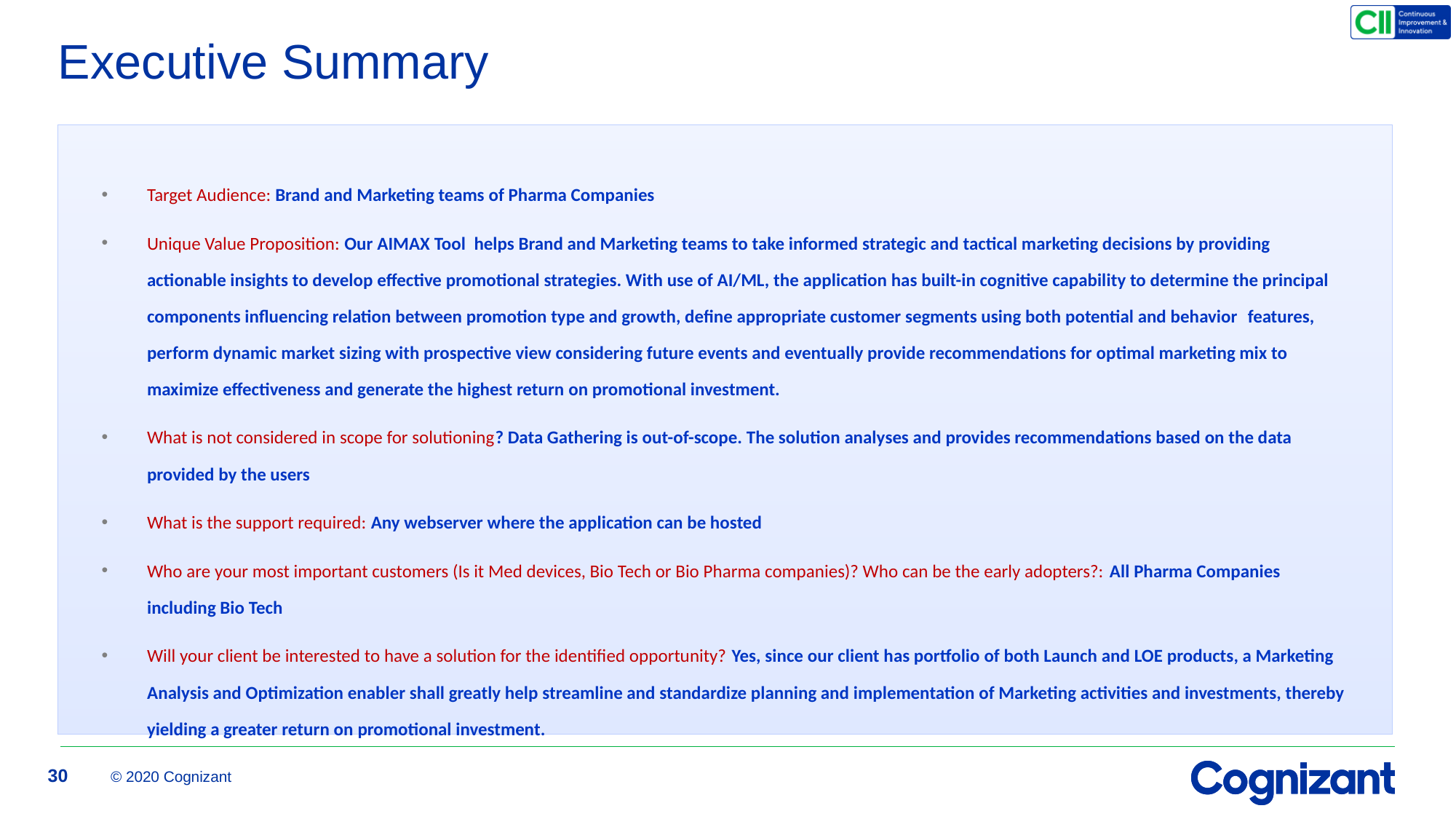

# Executive Summary
Target Audience: Brand and Marketing teams of Pharma Companies
Unique Value Proposition: Our AIMAX Tool  helps Brand and Marketing teams to take informed strategic and tactical marketing decisions by providing actionable insights to develop effective promotional strategies. With use of AI/ML, the application has built-in cognitive capability to determine the principal components influencing relation between promotion type and growth, define appropriate customer segments using both potential and behavior  features, perform dynamic market sizing with prospective view considering future events and eventually provide recommendations for optimal marketing mix to maximize effectiveness and generate the highest return on promotional investment.
What is not considered in scope for solutioning? Data Gathering is out-of-scope. The solution analyses and provides recommendations based on the data provided by the users
What is the support required: Any webserver where the application can be hosted
Who are your most important customers (Is it Med devices, Bio Tech or Bio Pharma companies)? Who can be the early adopters?: All Pharma Companies including Bio Tech
Will your client be interested to have a solution for the identified opportunity? Yes, since our client has portfolio of both Launch and LOE products, a Marketing Analysis and Optimization enabler shall greatly help streamline and standardize planning and implementation of Marketing activities and investments, thereby yielding a greater return on promotional investment.
30